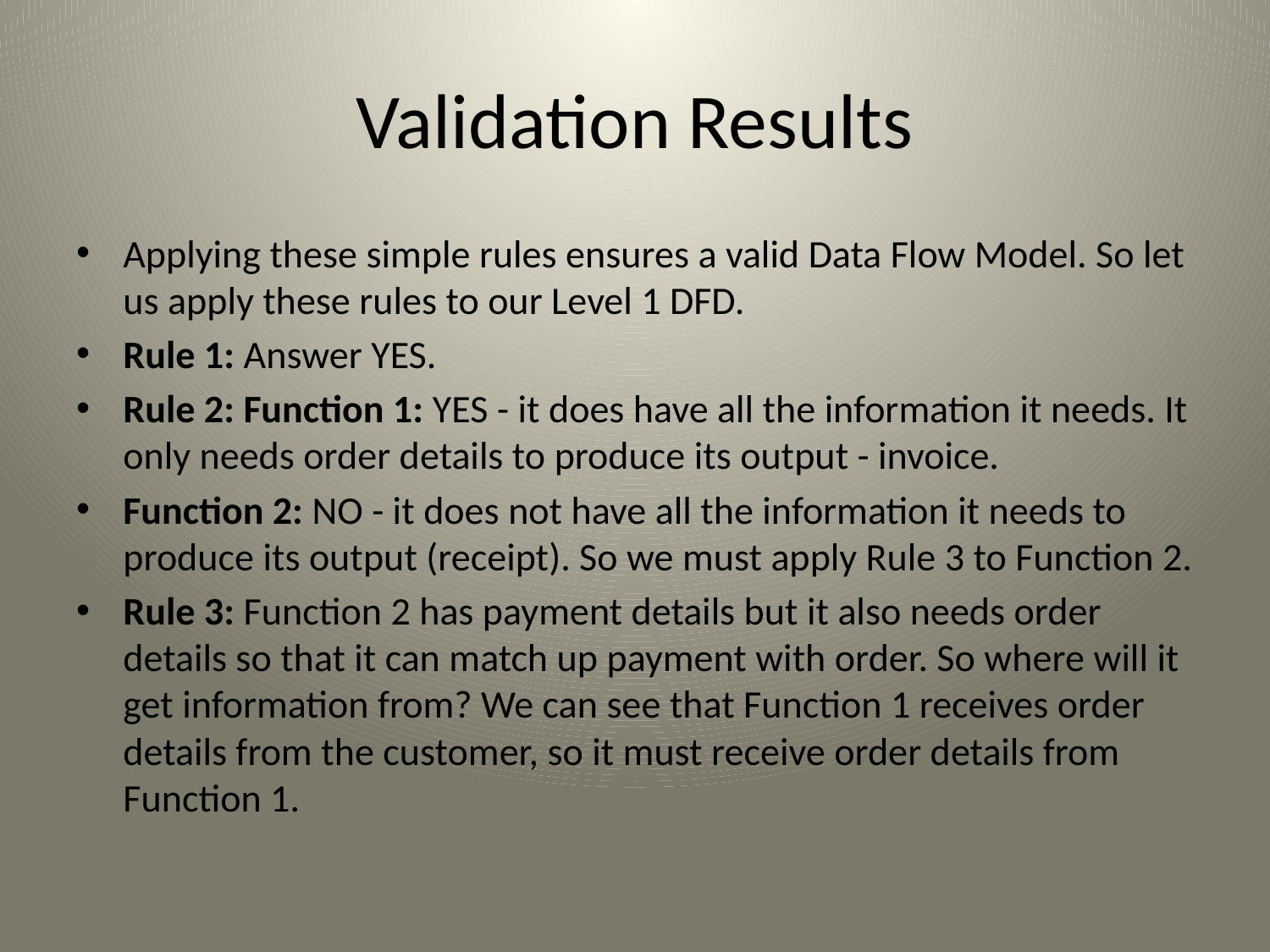

# Validation Results
Applying these simple rules ensures a valid Data Flow Model. So let us apply these rules to our Level 1 DFD.
Rule 1: Answer YES.
Rule 2: Function 1: YES - it does have all the information it needs. It only needs order details to produce its output - invoice.
Function 2: NO - it does not have all the information it needs to produce its output (receipt). So we must apply Rule 3 to Function 2.
Rule 3: Function 2 has payment details but it also needs order details so that it can match up payment with order. So where will it get information from? We can see that Function 1 receives order details from the customer, so it must receive order details from Function 1.